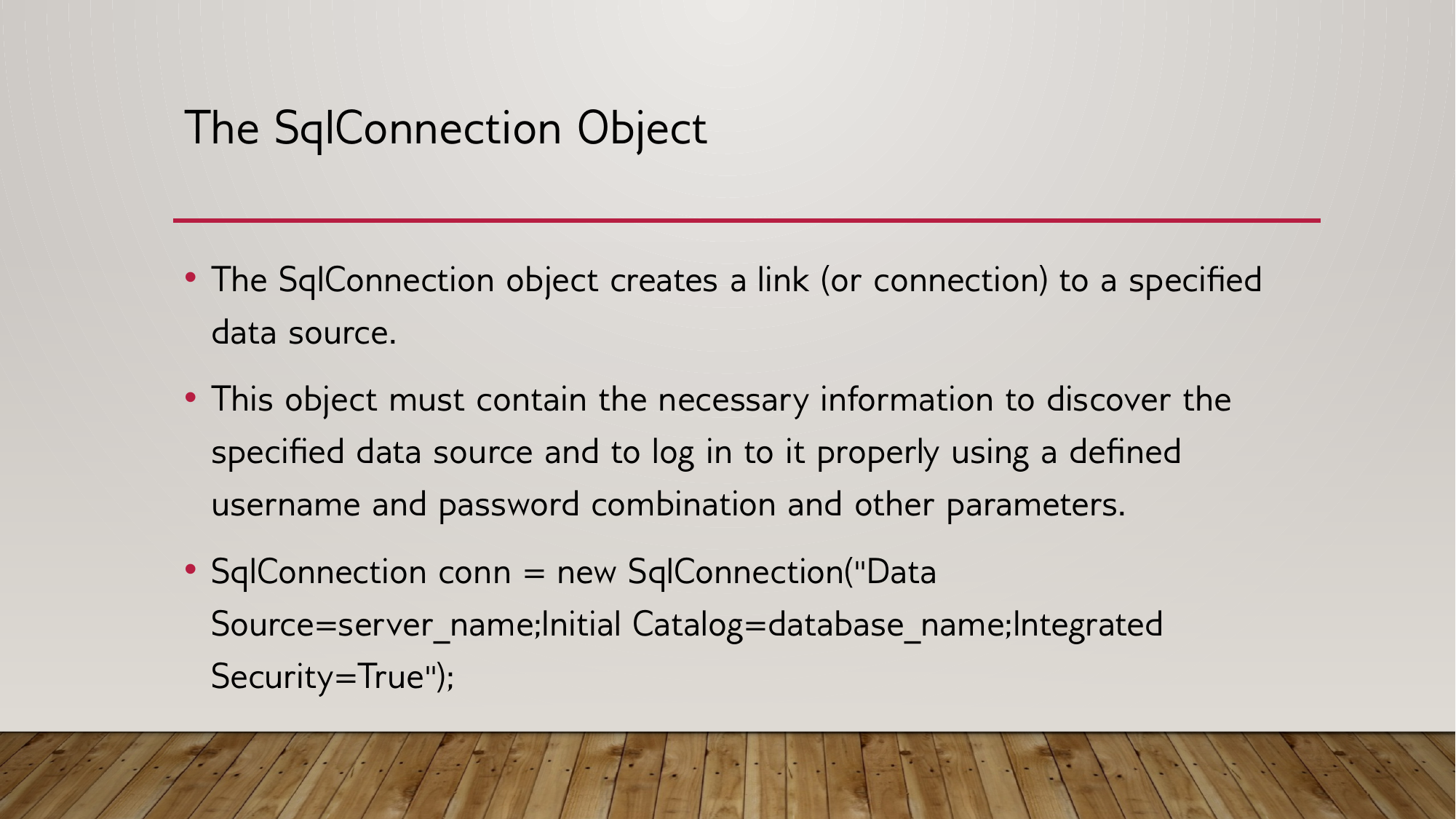

# The SqlConnection Object
The SqlConnection object creates a link (or connection) to a specified data source.
This object must contain the necessary information to discover the specified data source and to log in to it properly using a defined username and password combination and other parameters.
SqlConnection conn = new SqlConnection("Data Source=server_name;Initial Catalog=database_name;Integrated Security=True");